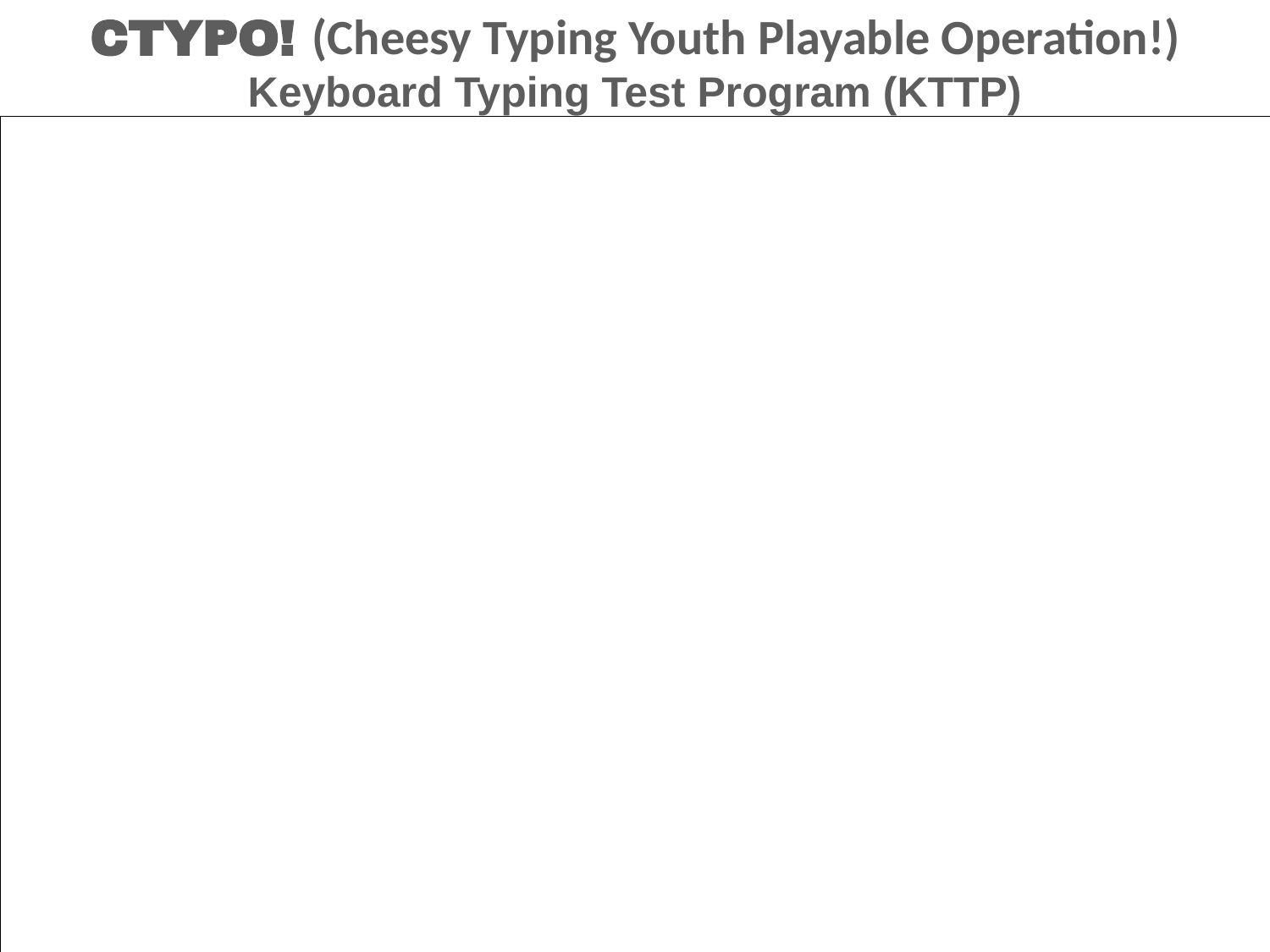

CTYPO! (Cheesy Typing Youth Playable Operation!)
Keyboard Typing Test Program (KTTP)
Your text here